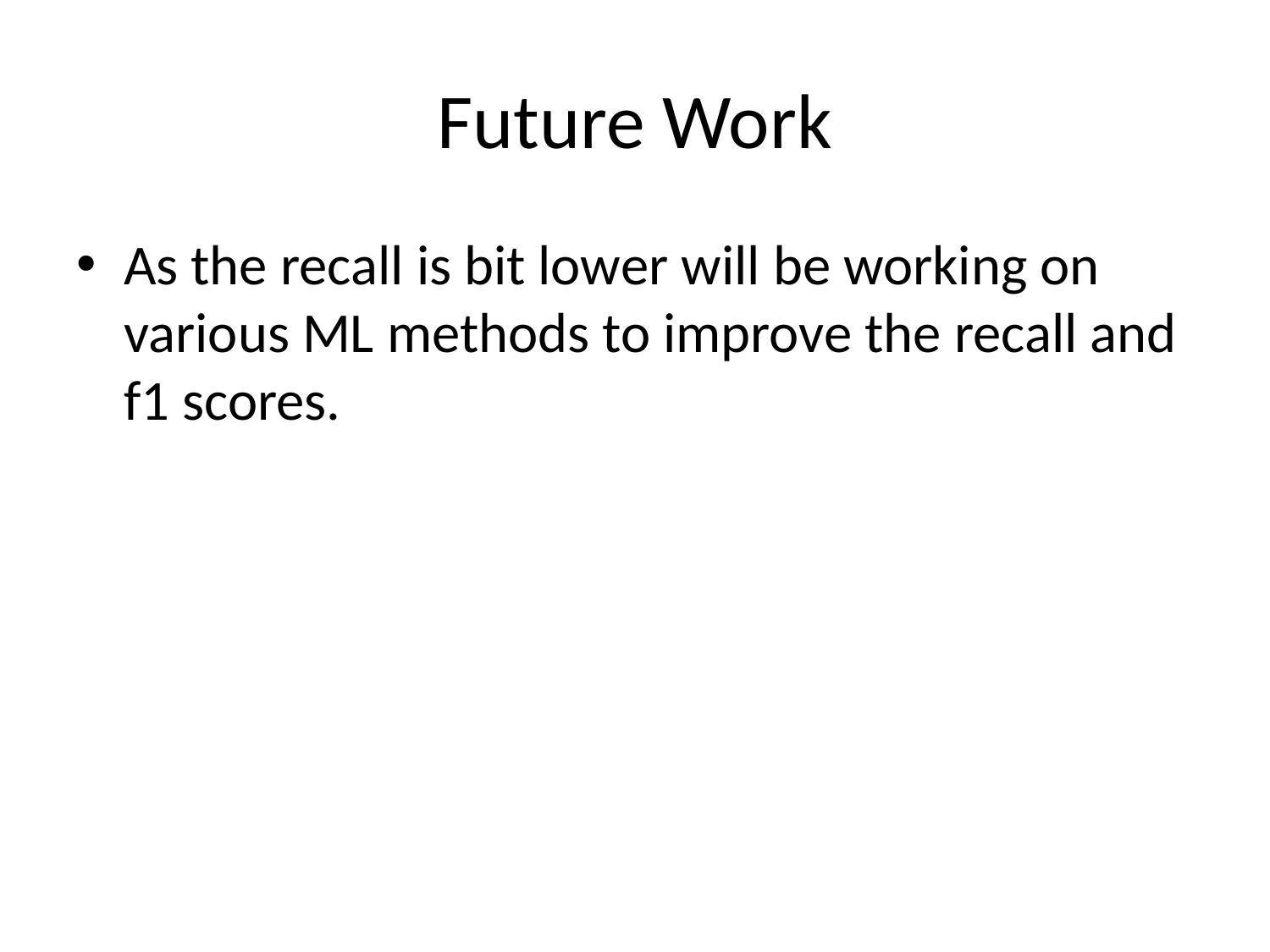

# Future Work
As the recall is bit lower will be working on various ML methods to improve the recall and f1 scores.